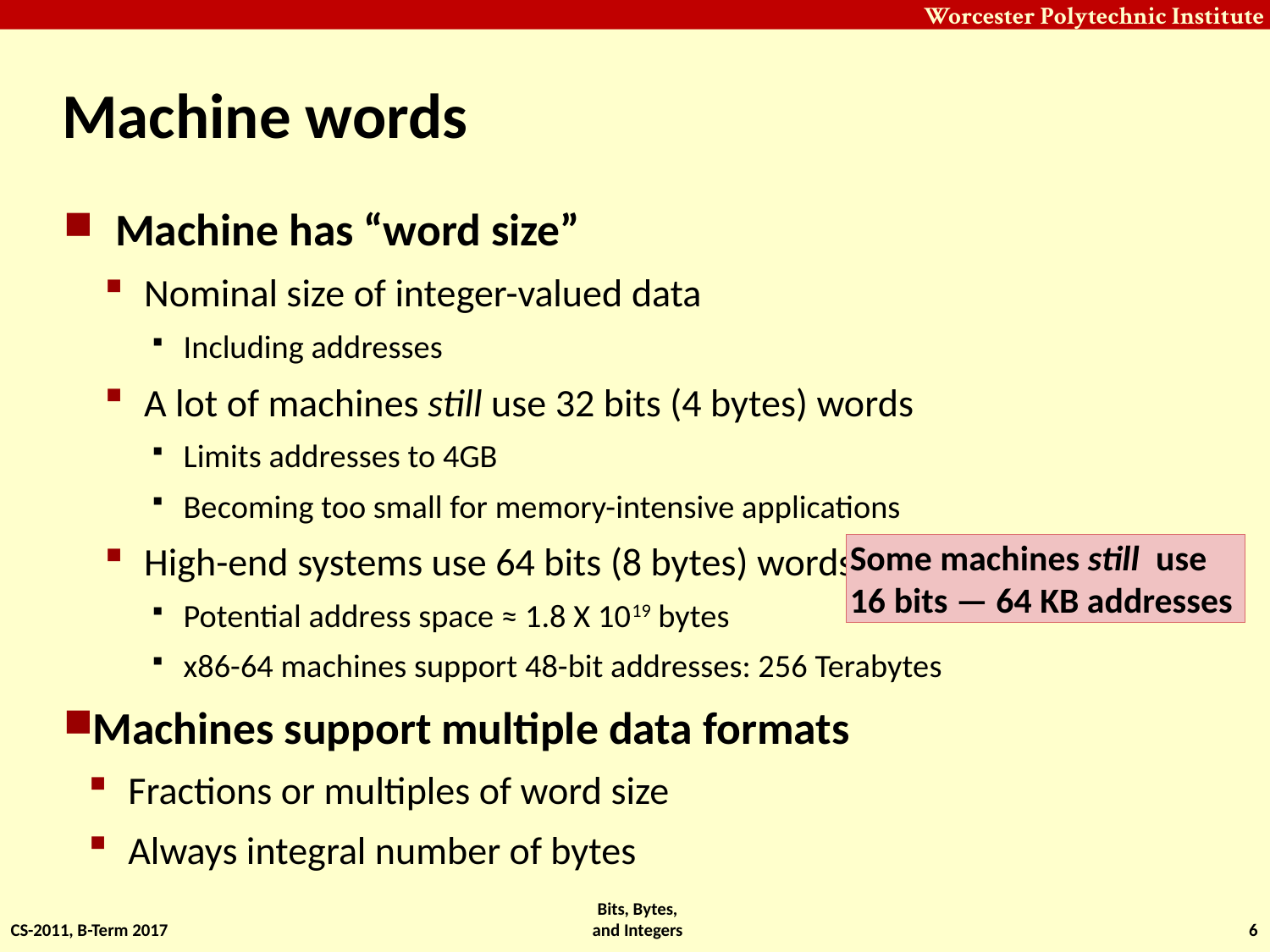

# Machine words
Machine has “word size”
Nominal size of integer-valued data
Including addresses
A lot of machines still use 32 bits (4 bytes) words
Limits addresses to 4GB
Becoming too small for memory-intensive applications
High-end systems use 64 bits (8 bytes) words
Potential address space ≈ 1.8 X 1019 bytes
x86-64 machines support 48-bit addresses: 256 Terabytes
Machines support multiple data formats
Fractions or multiples of word size
Always integral number of bytes
Some machines still  use
16 bits — 64 KB addresses
CS-2011, B-Term 2017
Bits, Bytes, and Integers
6